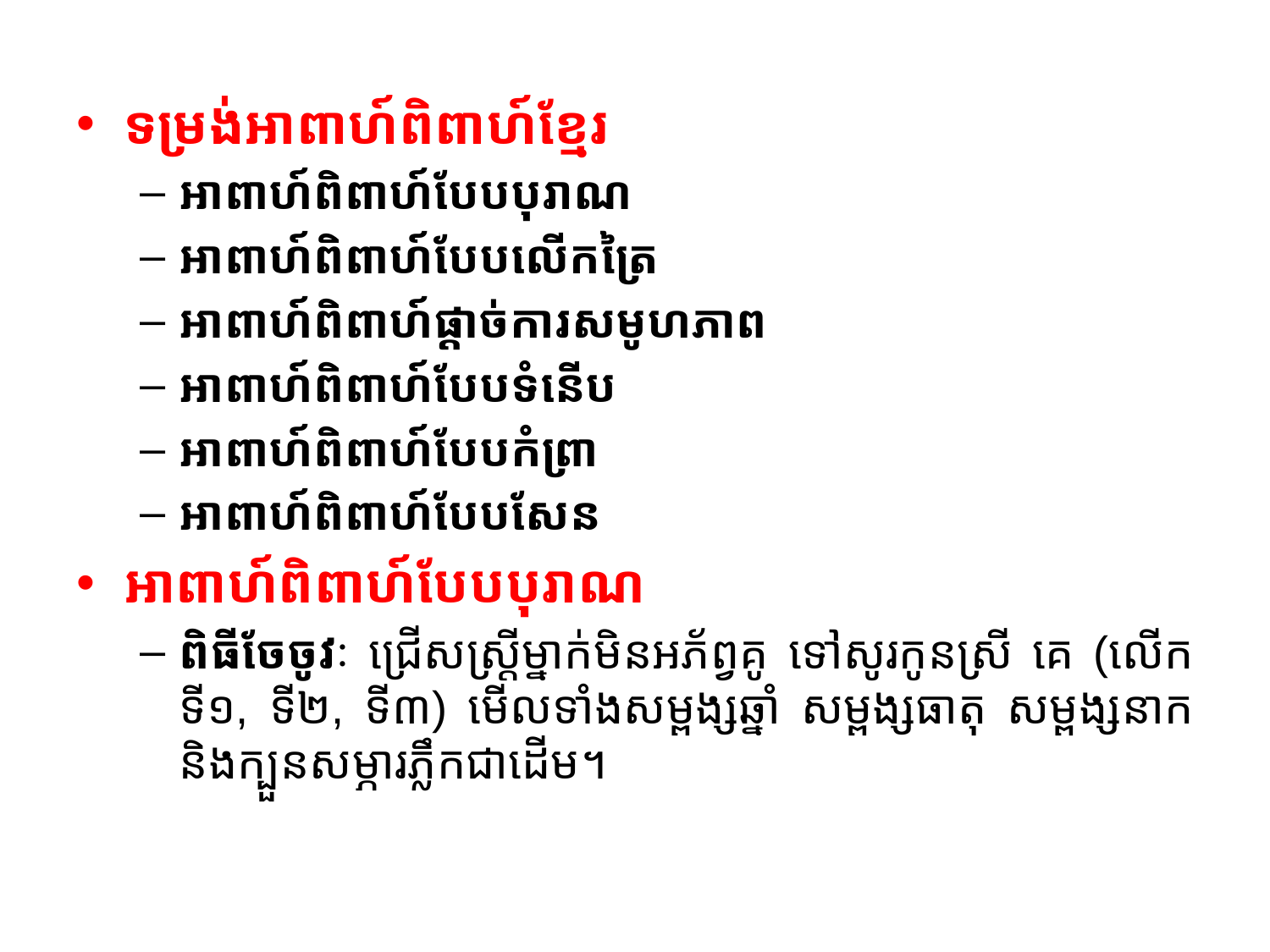

#
ទម្រង់អាពាហ៍ពិពាហ៍ខ្មែរ
អាពាហ៍ពិពាហ៍បែបបុរាណ
អាពាហ៍ពិពាហ៍បែបលើកត្រៃ
អាពាហ៍ពិពាហ៍ផ្តាច់ការសមូហភាព
អាពាហ៍ពិពាហ៍បែបទំនើប
អាពាហ៍ពិពាហ៍បែបកំព្រា
អាពាហ៍ពិពាហ៍បែបសែន
អាពាហ៍ពិពាហ៍បែបបុរាណ
ពិធីចែចូវៈ ជ្រើសស្ត្រីម្នាក់មិនអភ័ព្វគូ ទៅសូរកូនស្រី គេ (លើកទី១, ទី២, ទី៣) មើលទាំងសម្ពង្សឆ្នាំ សម្ពង្សធាតុ សម្ពង្សនាក និងក្បួនសម្ភារភ្លឹកជាដើម។